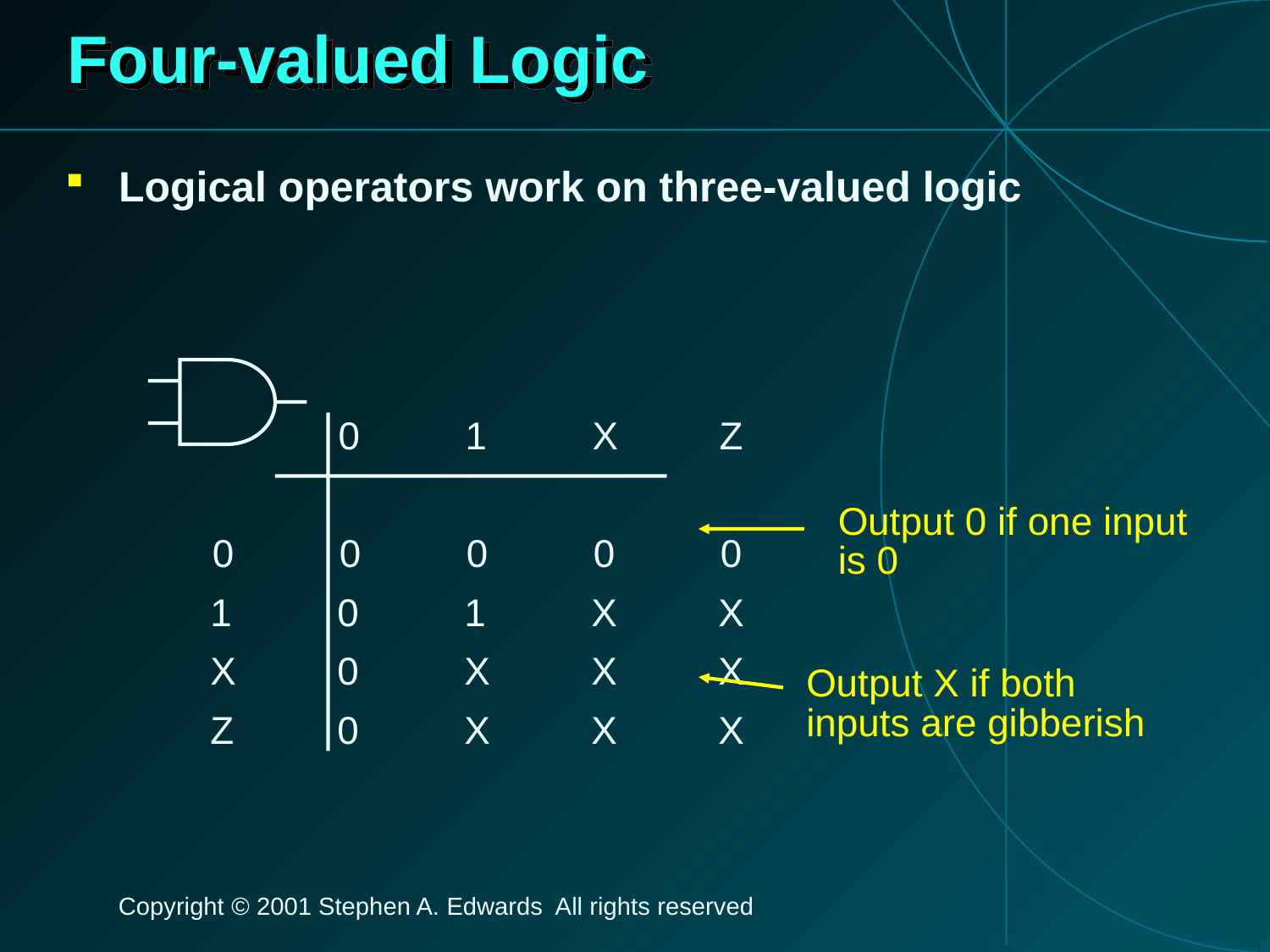

# Four-valued Logic
Logical operators work on three-valued logic

	0	1	X	Z

0	0	0	0	0
1	0	1	X	X
X	0	X	X	X
Z	0	X	X	X

Output 0 if one input is 0

Output X if both inputs are gibberish